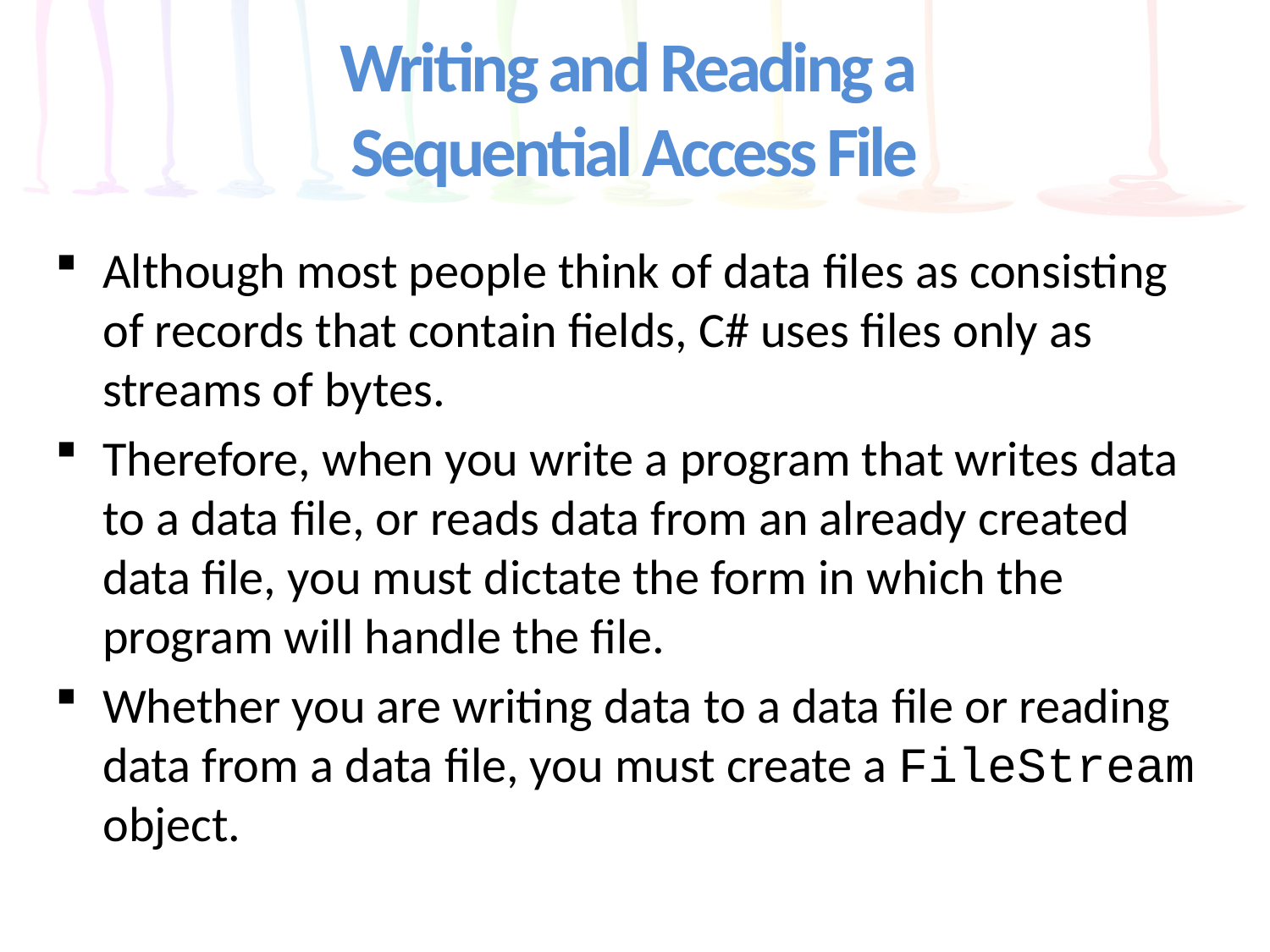

# Writing and Reading a Sequential Access File
Although most people think of data files as consisting of records that contain fields, C# uses files only as streams of bytes.
Therefore, when you write a program that writes data to a data file, or reads data from an already created data file, you must dictate the form in which the program will handle the file.
Whether you are writing data to a data file or reading data from a data file, you must create a FileStream object.